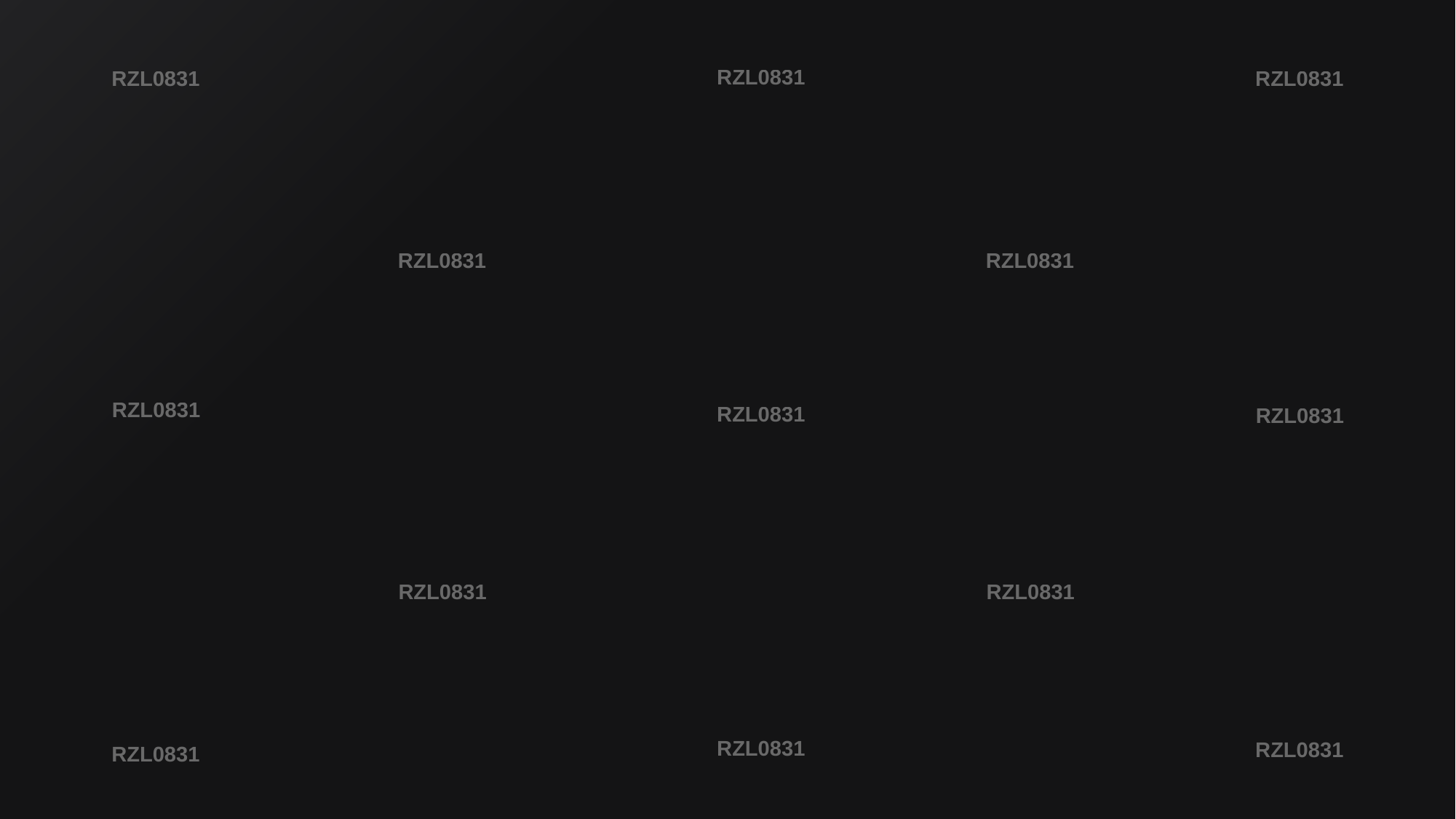

RZL0831
RZL0831
RZL0831

RZL0831
RZL0831

RZL0831
RZL0831
RZL0831

RZL0831
RZL0831

RZL0831
RZL0831

RZL0831